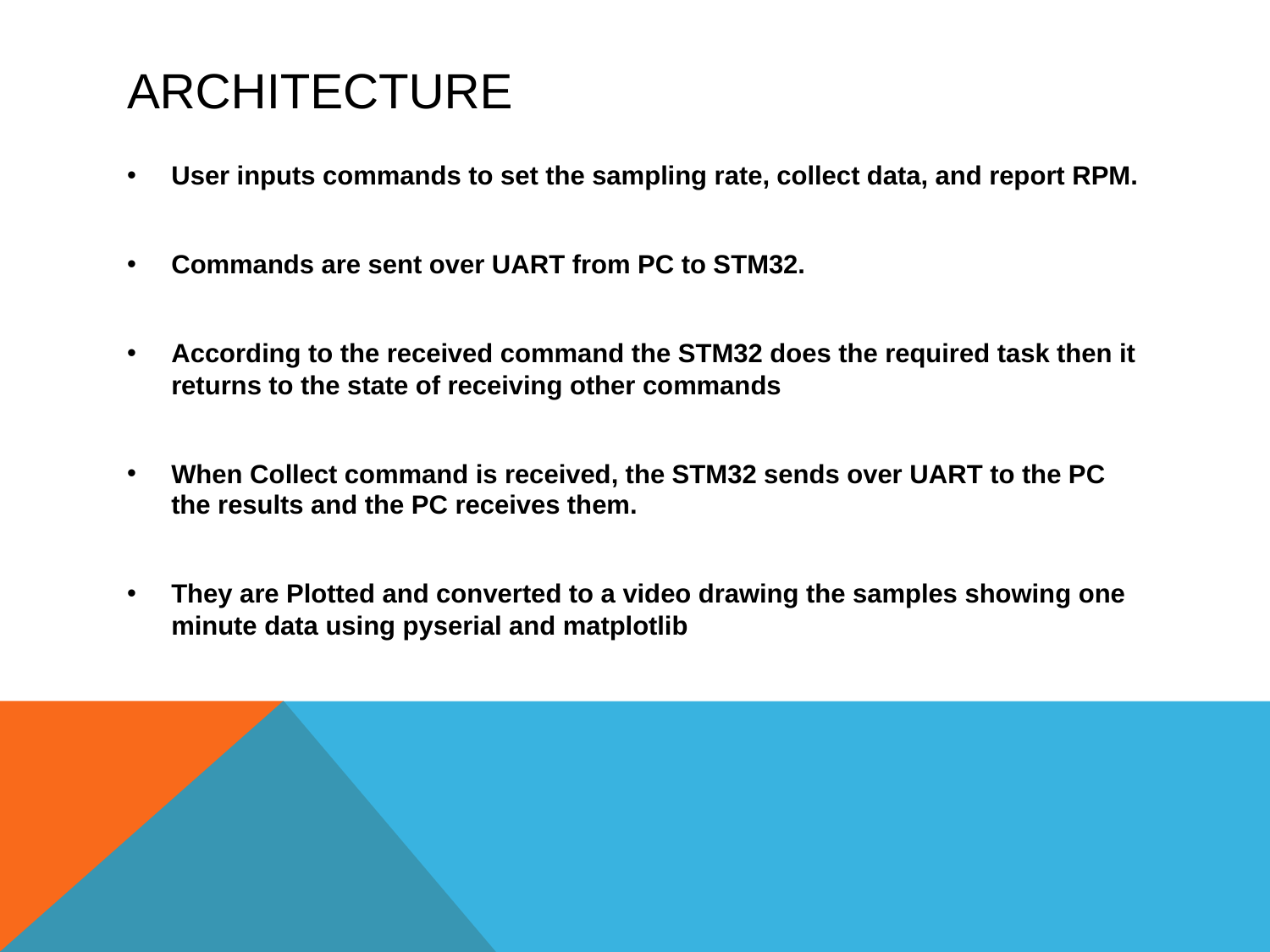

# Architecture
User inputs commands to set the sampling rate, collect data, and report RPM.

Commands are sent over UART from PC to STM32.

According to the received command the STM32 does the required task then it returns to the state of receiving other commands

When Collect command is received, the STM32 sends over UART to the PC the results and the PC receives them.

They are Plotted and converted to a video drawing the samples showing one minute data using pyserial and matplotlib